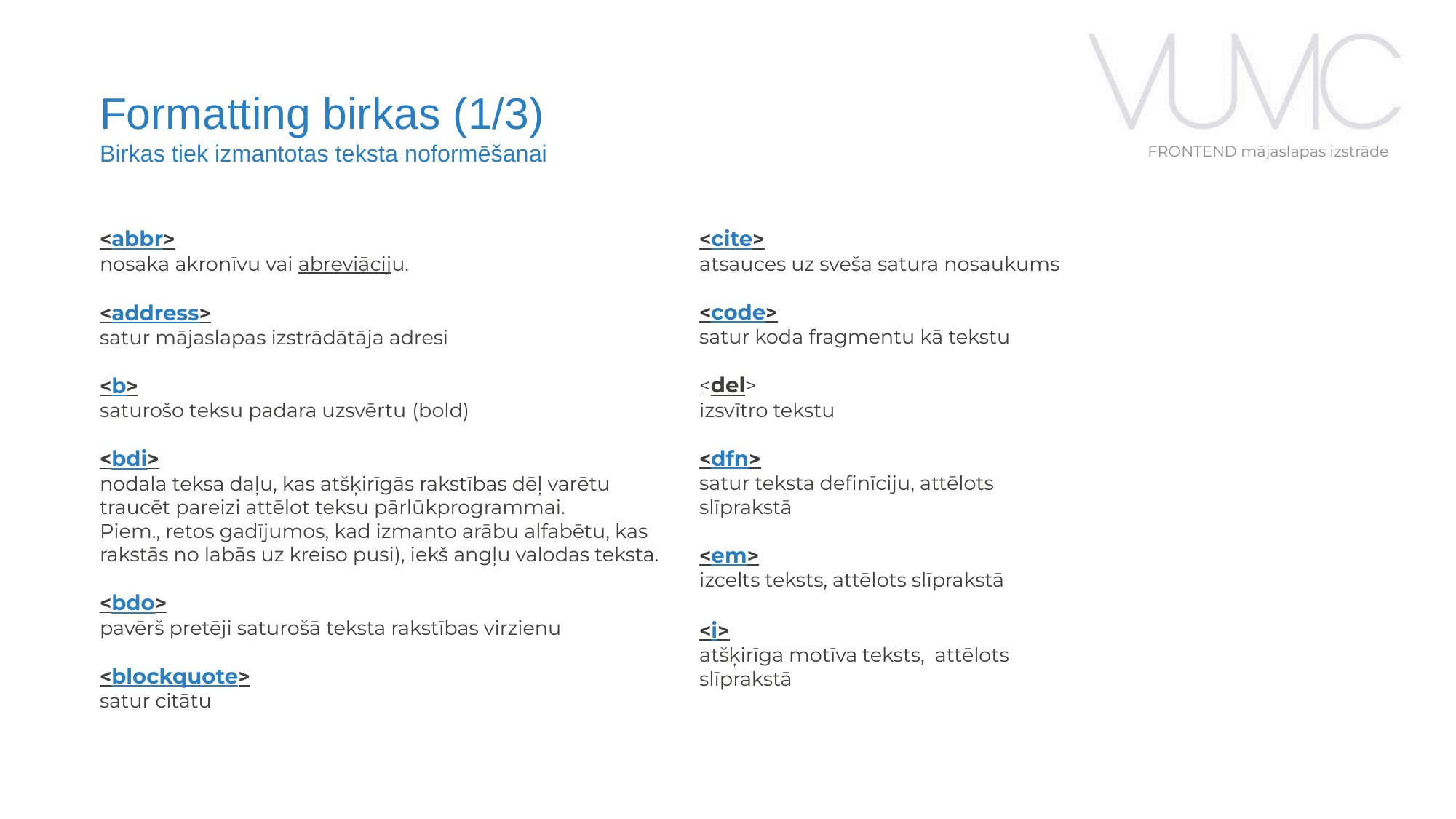

Formatting birkas (1/3)
Birkas tiek izmantotas teksta noformēšanai
FRONTEND mājaslapas izstrāde
<abbr>
nosaka akronīvu vai abreviāciju.

<address>
satur mājaslapas izstrādātāja adresi

<b>
saturošo teksu padara uzsvērtu (bold)

<bdi>
nodala teksa daļu, kas atšķirīgās rakstības dēļ varētu traucēt pareizi attēlot teksu pārlūkprogrammai.
Piem., retos gadījumos, kad izmanto arābu alfabētu, kas rakstās no labās uz kreiso pusi), iekš angļu valodas teksta.

<bdo>
pavērš pretēji saturošā teksta rakstības virzienu

<blockquote>
satur citātu
<cite>
atsauces uz sveša satura nosaukums

<code>
satur koda fragmentu kā tekstu

<del>
izsvītro tekstu

<dfn>
satur teksta definīciju, attēlots slīprakstā

<em>
izcelts teksts, attēlots slīprakstā

<i>
atšķirīga motīva teksts,  attēlots slīprakstā
30